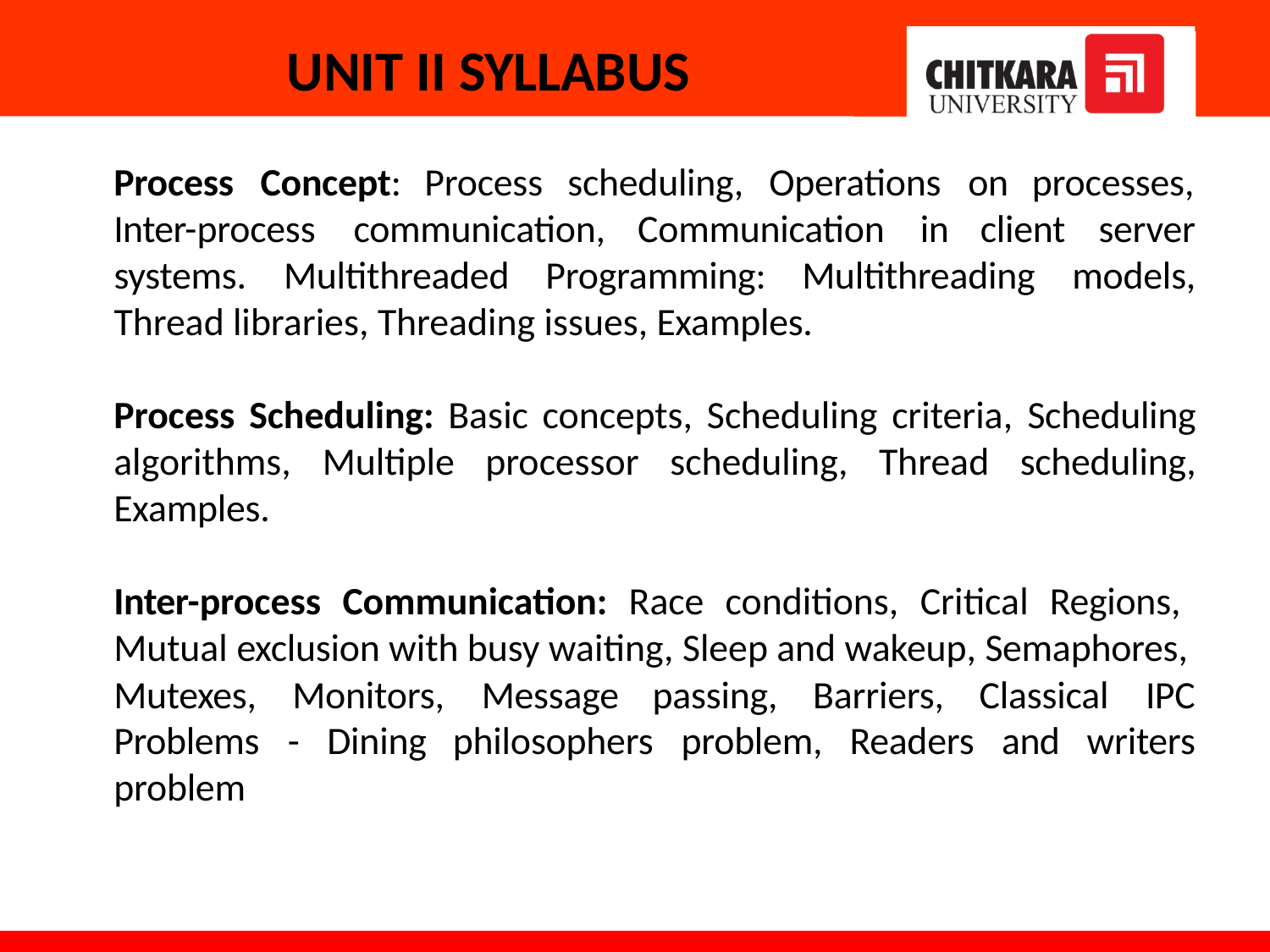

# UNIT II SYLLABUS
Process	Concept:
Process
scheduling,
Operations	on	processes,
Inter-process	communication,
Communication	in	client
server
models,
systems.	Multithreaded	Programming:	Multithreading
Thread libraries, Threading issues, Examples.
Process Scheduling: Basic concepts, Scheduling criteria, Scheduling algorithms,  Multiple  processor  scheduling,  Thread  scheduling, Examples.
Inter-process  Communication:  Race  conditions,  Critical  Regions,
Mutual exclusion with busy waiting, Sleep and wakeup, Semaphores,
Mutexes, Problems problem
Monitors,	Message
passing,
Barriers,
Classical	IPC
-	Dining	philosophers	problem,	Readers	and	writers